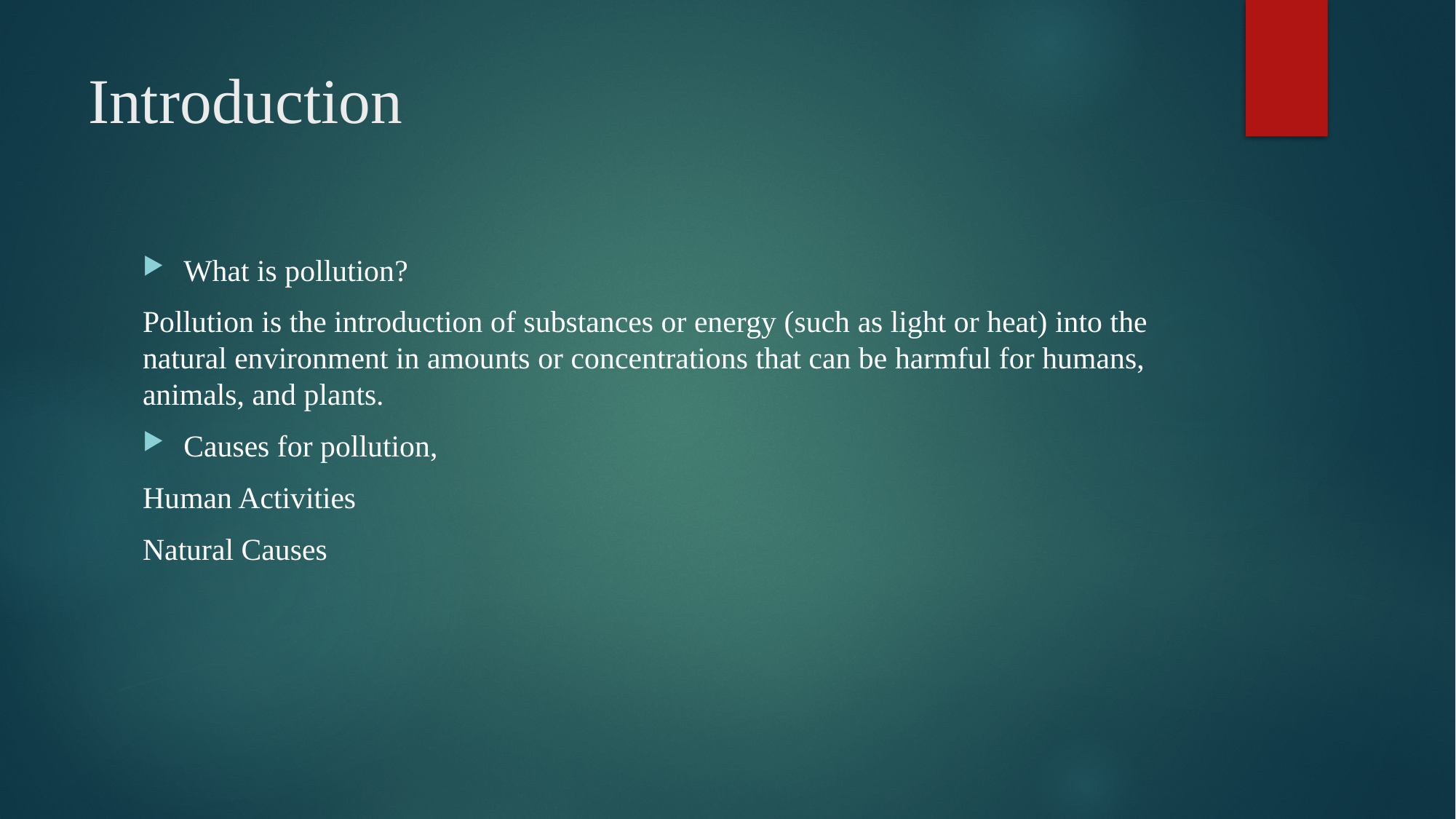

# Introduction
What is pollution?
Pollution is the introduction of substances or energy (such as light or heat) into the natural environment in amounts or concentrations that can be harmful for humans, animals, and plants.
Causes for pollution,
Human Activities
Natural Causes